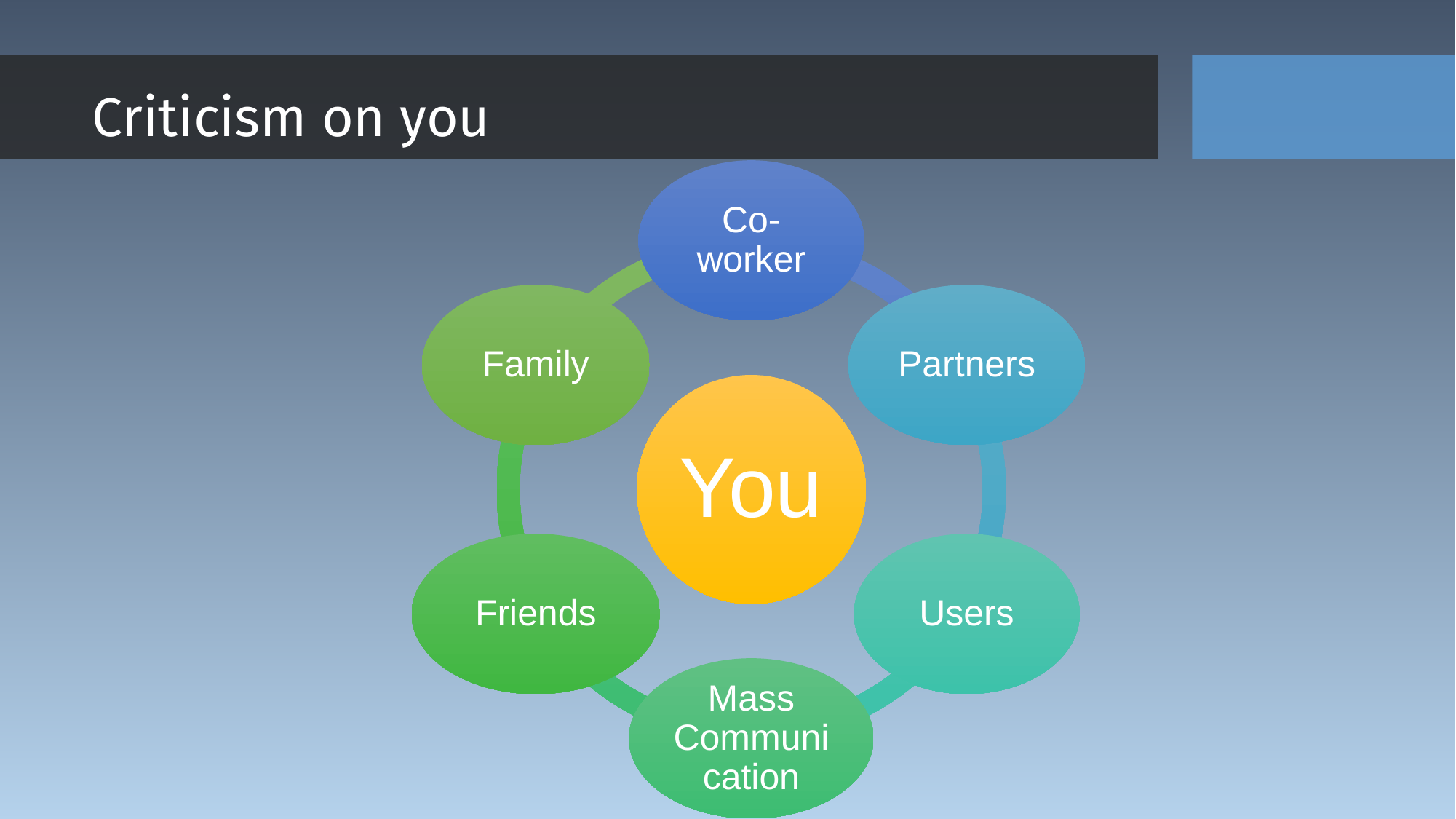

Criticism on you

You
Co-worker
Partners
Users
Mass Communication
Friends
Family